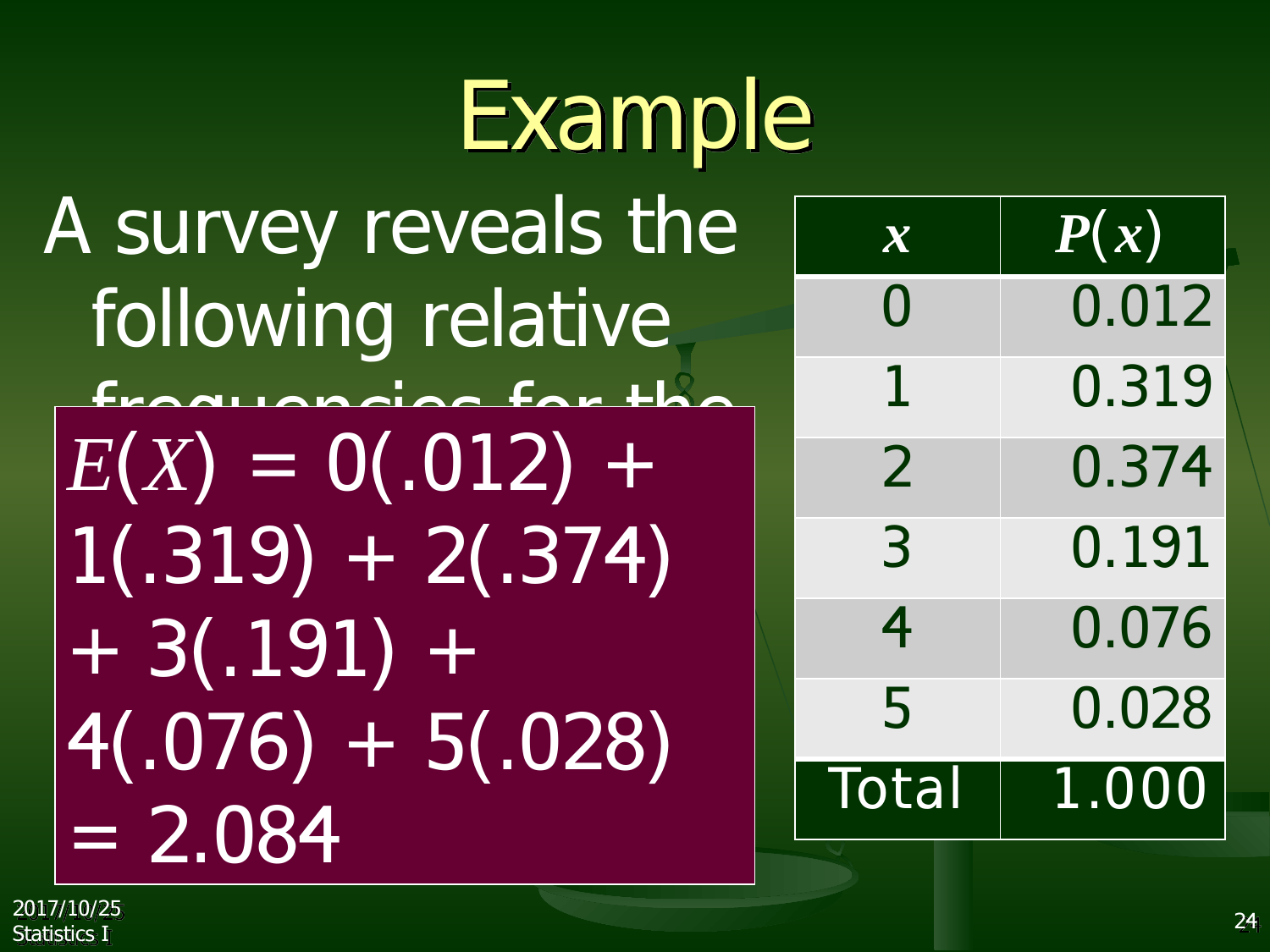

# Example
A survey reveals the following relative frequencies for the number of color TVs per household.
| x | P(x) |
| --- | --- |
| 0 | 0.012 |
| 1 | 0.319 |
| 2 | 0.374 |
| 3 | 0.191 |
| 4 | 0.076 |
| 5 | 0.028 |
| Total | 1.000 |
E(X) = 0(.012) + 1(.319) + 2(.374) + 3(.191) + 4(.076) + 5(.028) = 2.084
2017/10/25
Statistics I
24